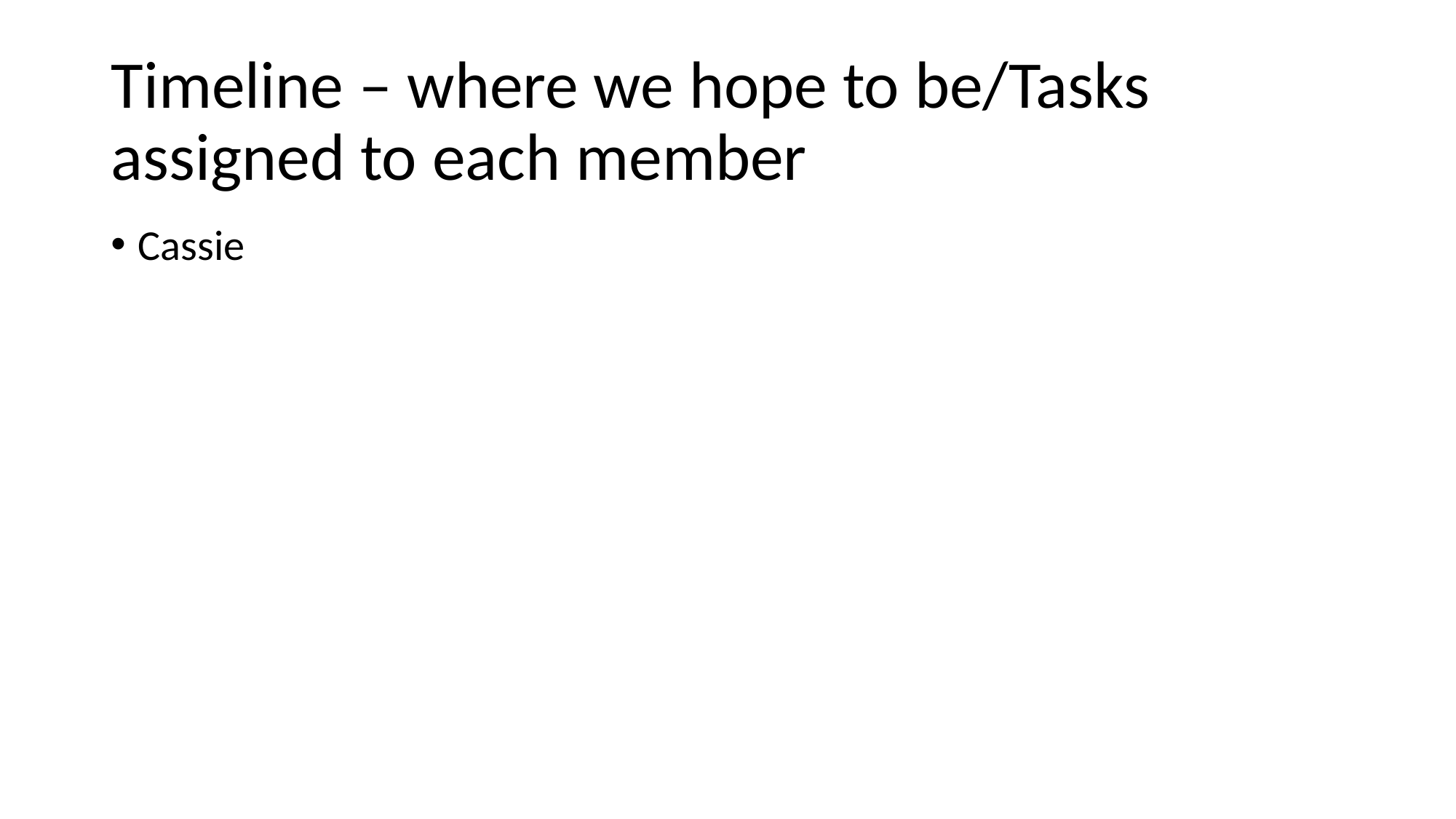

# Timeline – where we hope to be/Tasks assigned to each member
Cassie